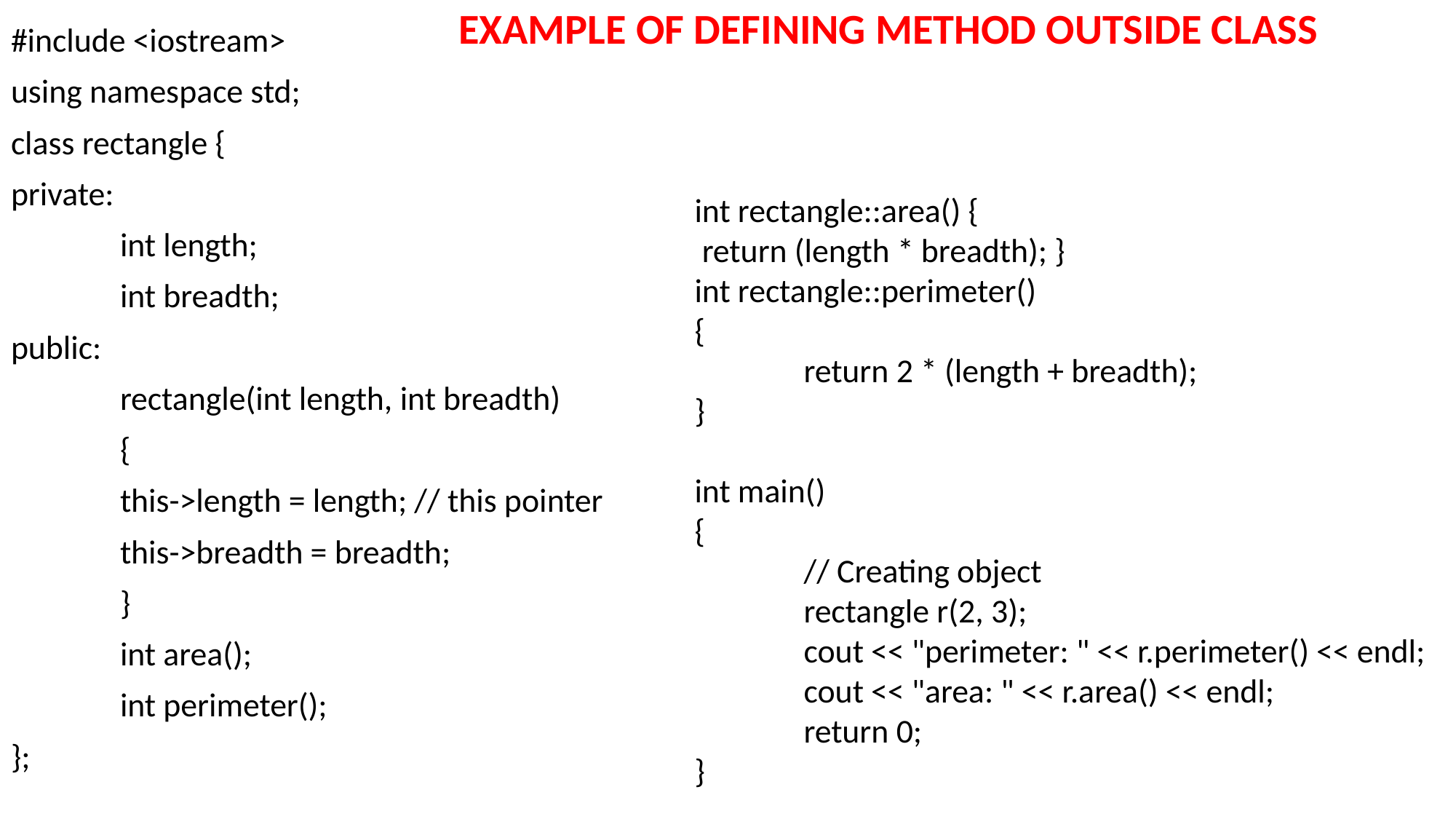

EXAMPLE OF DEFINING METHOD OUTSIDE CLASS
#include <iostream>
using namespace std;
class rectangle {
private:
	int length;
	int breadth;
public:
	rectangle(int length, int breadth)
	{
	this->length = length; // this pointer
	this->breadth = breadth;
	}
	int area();
	int perimeter();
};

int rectangle::area() {
 return (length * breadth); }
int rectangle::perimeter()
{
	return 2 * (length + breadth);
}

int main()
{
	// Creating object
	rectangle r(2, 3);
	cout << "perimeter: " << r.perimeter() << endl;
	cout << "area: " << r.area() << endl;
	return 0;
}